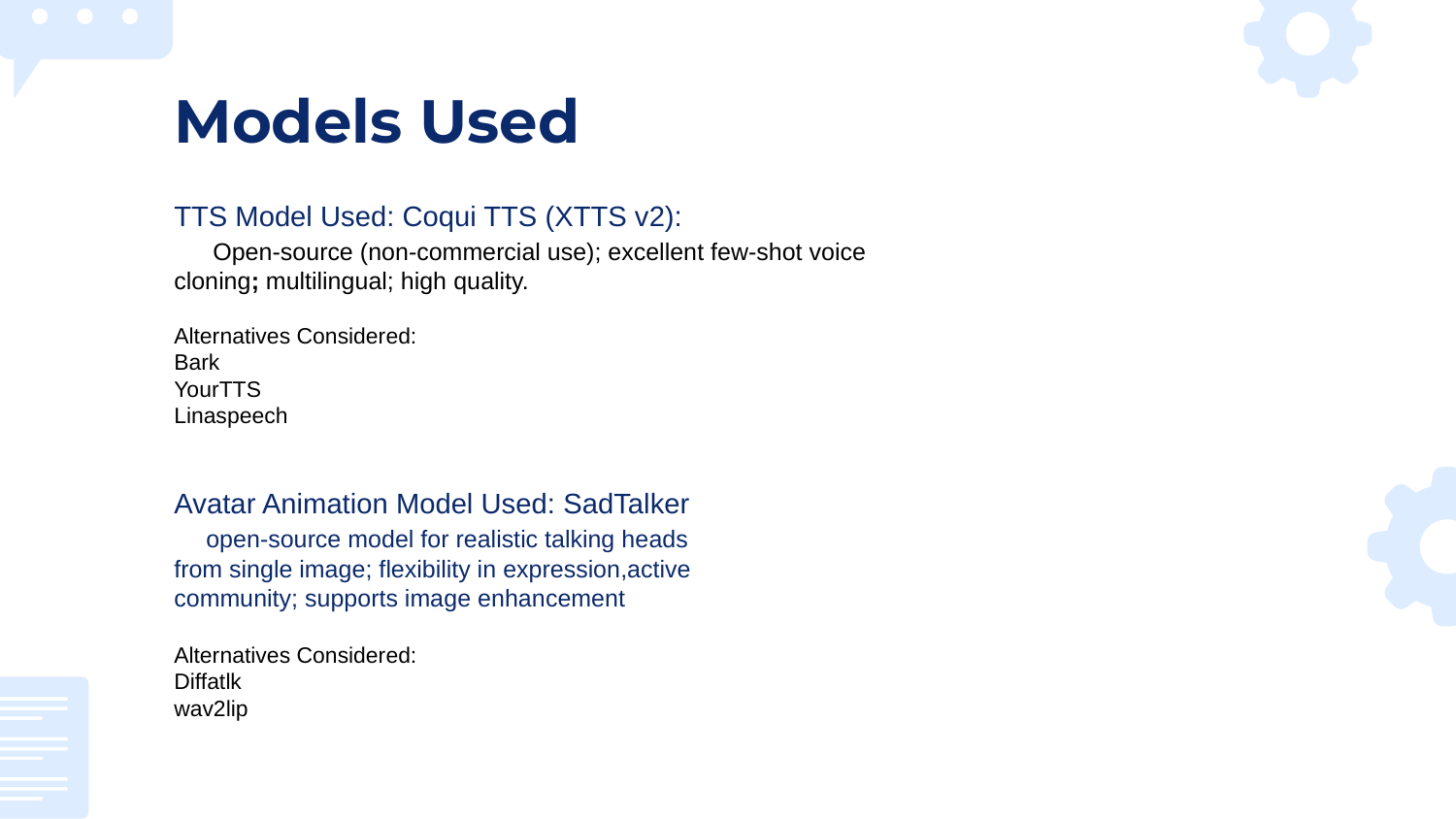

# Models Used
TTS Model Used: Coqui TTS (XTTS v2):
     Open-source (non-commercial use); excellent few-shot voice cloning; multilingual; high quality.

Alternatives Considered:
Bark
YourTTS
Linaspeech

Avatar Animation Model Used: SadTalker
    open-source model for realistic talking heads from single image; flexibility in expression,active community; supports image enhancement

Alternatives Considered:
Diffatlk
wav2lip